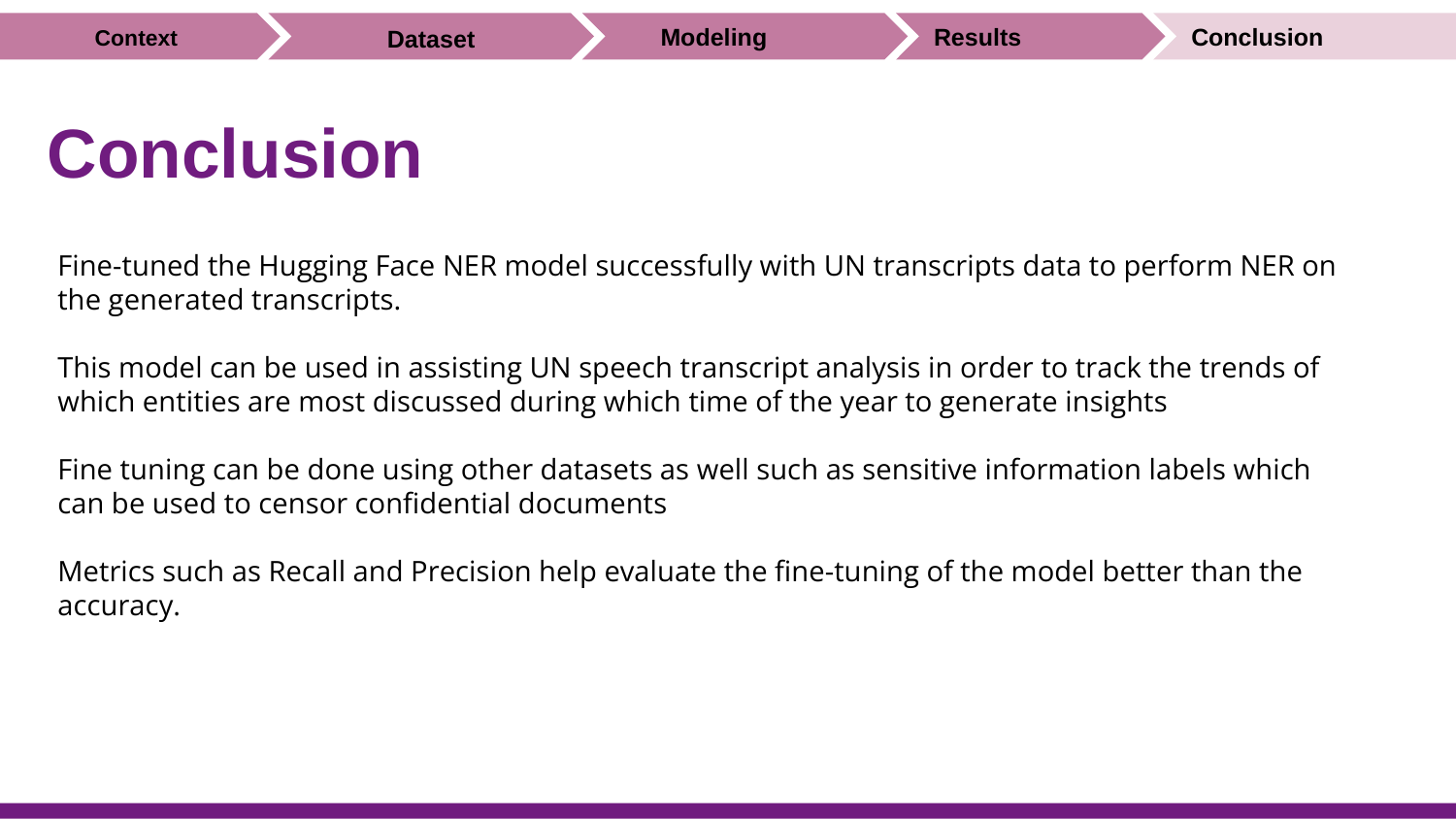

Modeling

Dataset
Context

Results
Conclusion
# Conclusion
Fine-tuned the Hugging Face NER model successfully with UN transcripts data to perform NER on the generated transcripts.

This model can be used in assisting UN speech transcript analysis in order to track the trends of which entities are most discussed during which time of the year to generate insights

Fine tuning can be done using other datasets as well such as sensitive information labels which can be used to censor confidential documents

Metrics such as Recall and Precision help evaluate the fine-tuning of the model better than the accuracy.